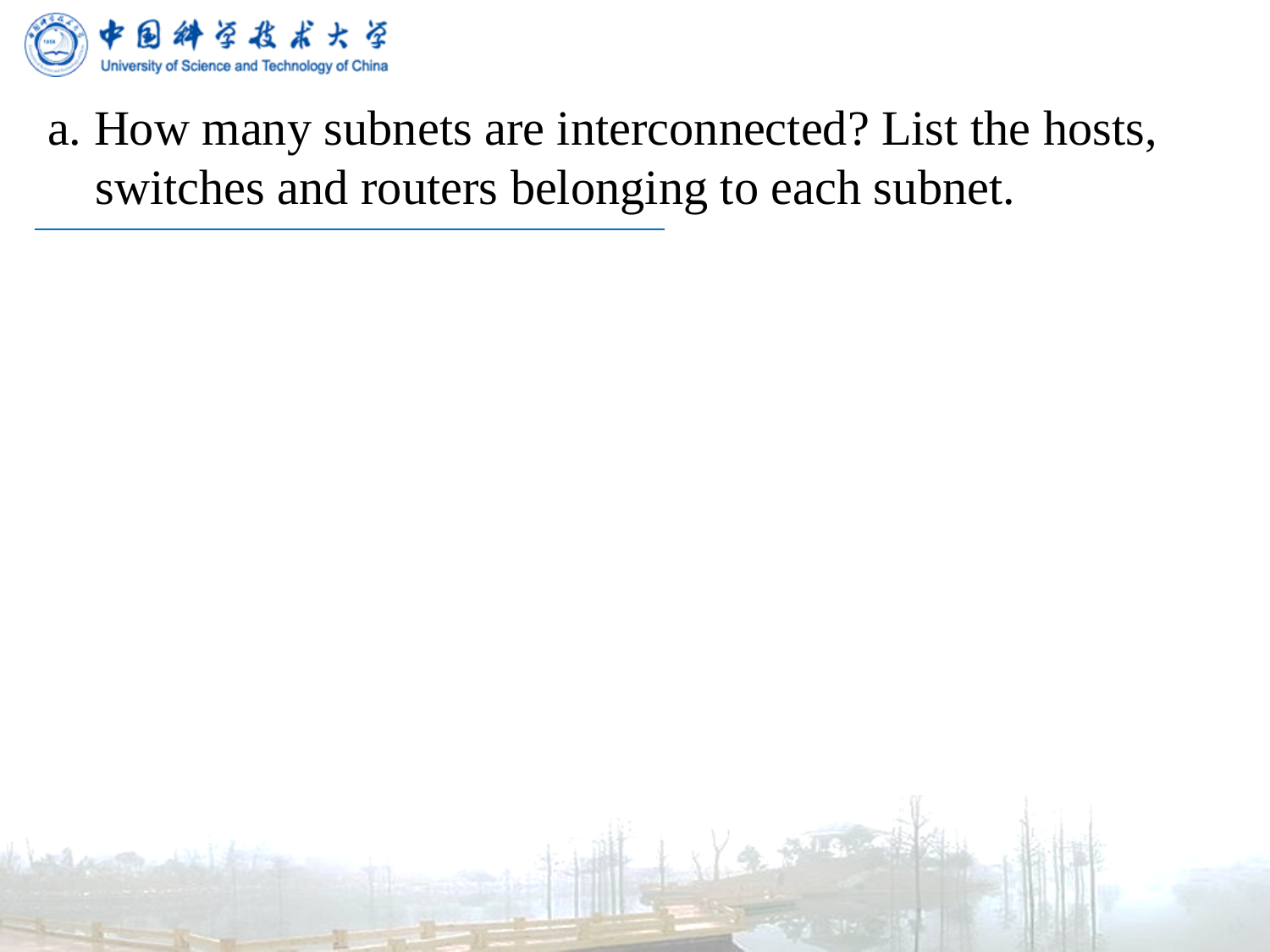

a. How many subnets are interconnected? List the hosts, switches and routers belonging to each subnet.